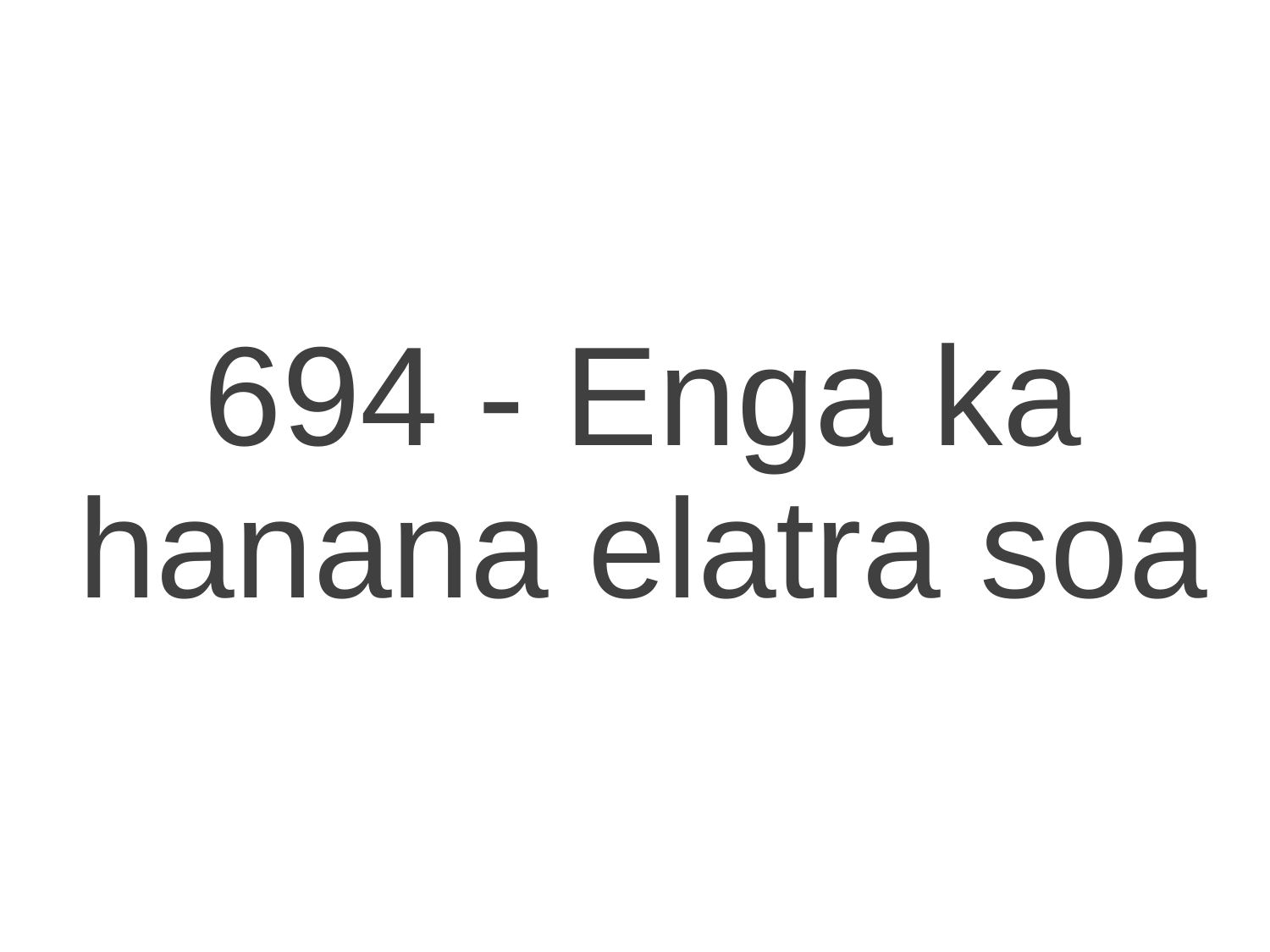

694 - Enga ka hanana elatra soa